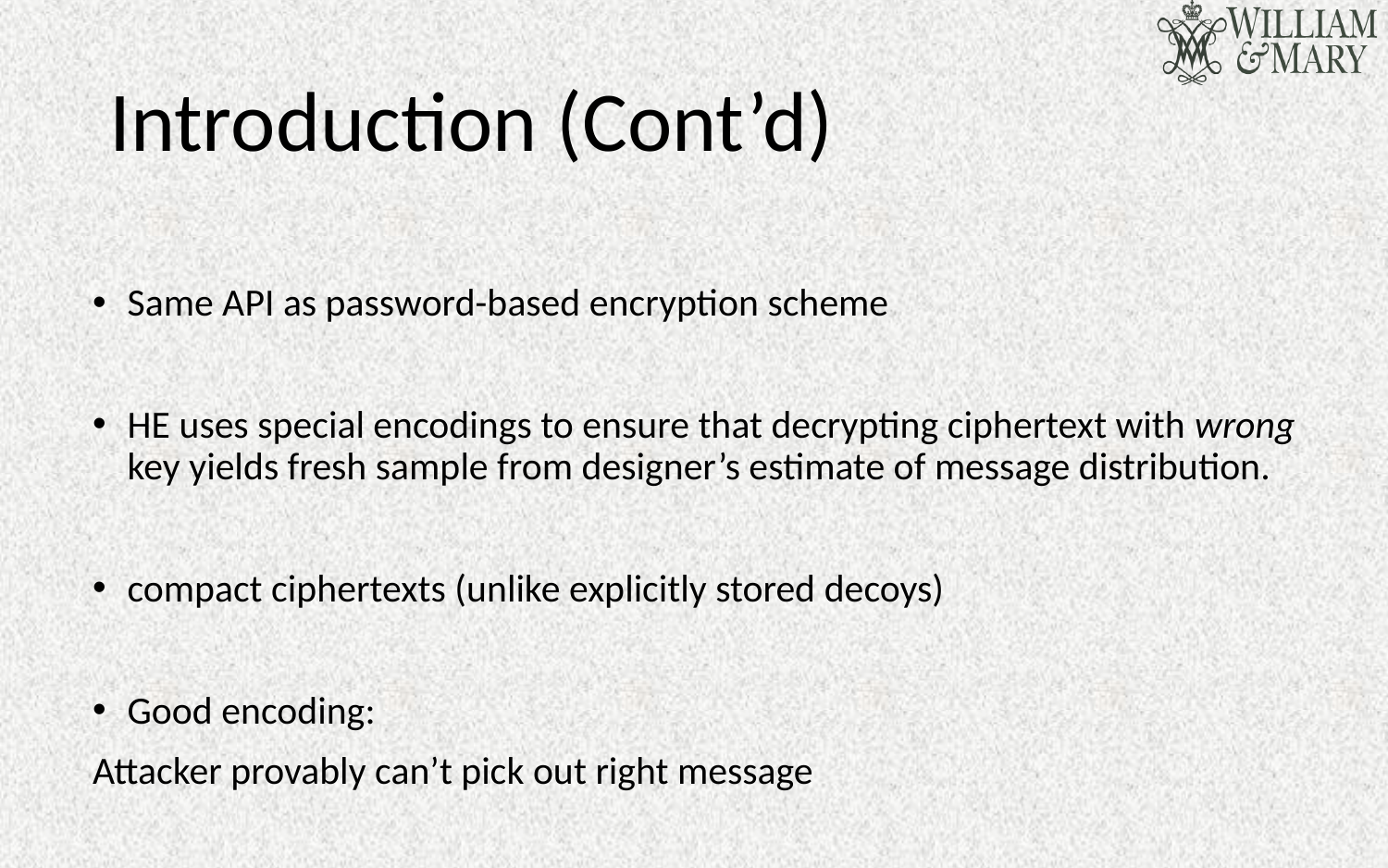

# Introduction (Cont’d)
Same API as password-based encryption scheme

HE uses special encodings to ensure that decrypting ciphertext with wrong key yields fresh sample from designer’s estimate of message distribution.

compact ciphertexts (unlike explicitly stored decoys)

Good encoding:
Attacker provably can’t pick out right message